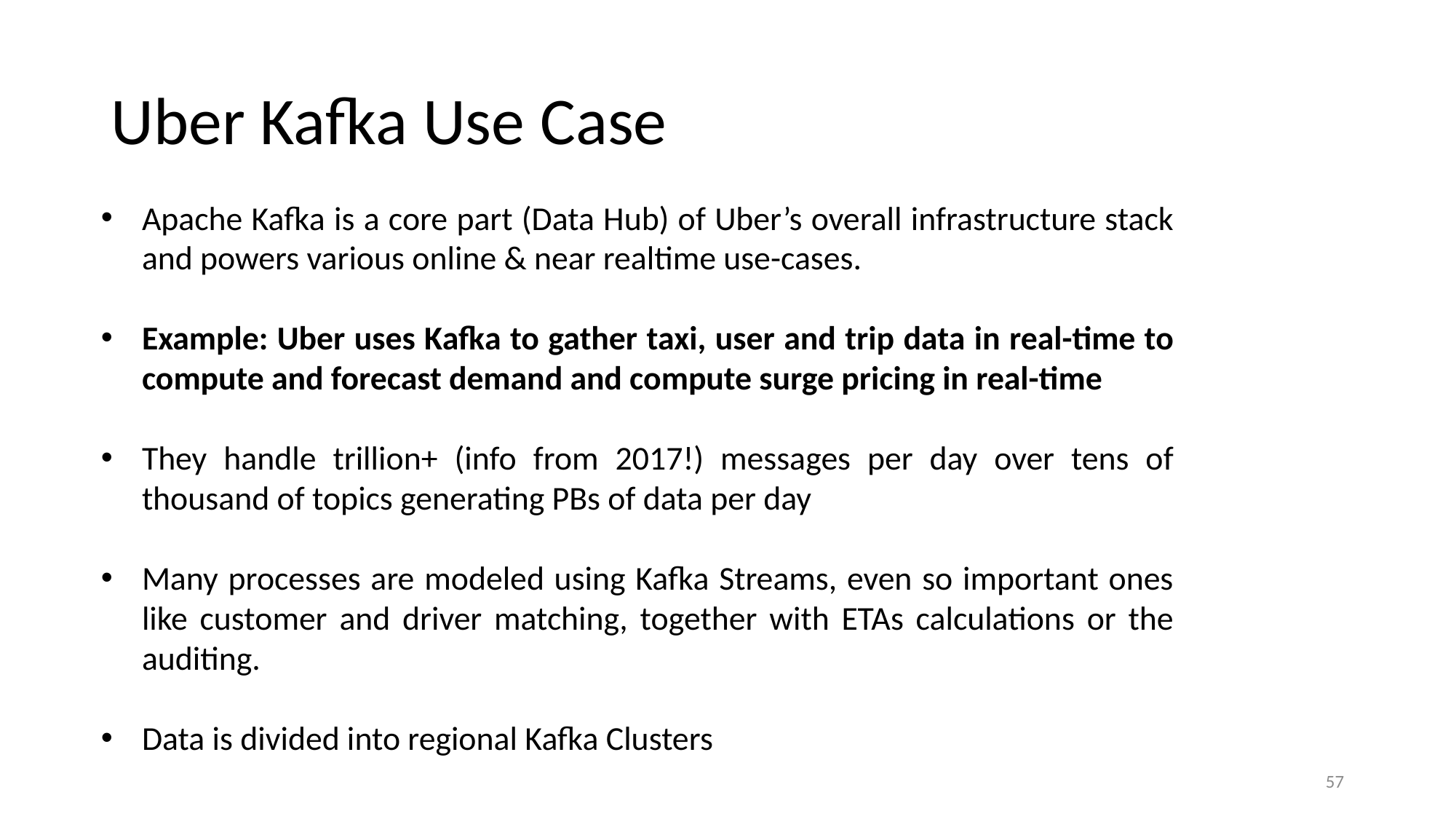

# Uber Kafka Use Case
Apache Kafka is a core part (Data Hub) of Uber’s overall infrastructure stack and powers various online & near realtime use-cases.

Example: Uber uses Kafka to gather taxi, user and trip data in real-time to compute and forecast demand and compute surge pricing in real-time

They handle trillion+ (info from 2017!) messages per day over tens of thousand of topics generating PBs of data per day

Many processes are modeled using Kafka Streams, even so important ones like customer and driver matching, together with ETAs calculations or the auditing.

Data is divided into regional Kafka Clusters
57